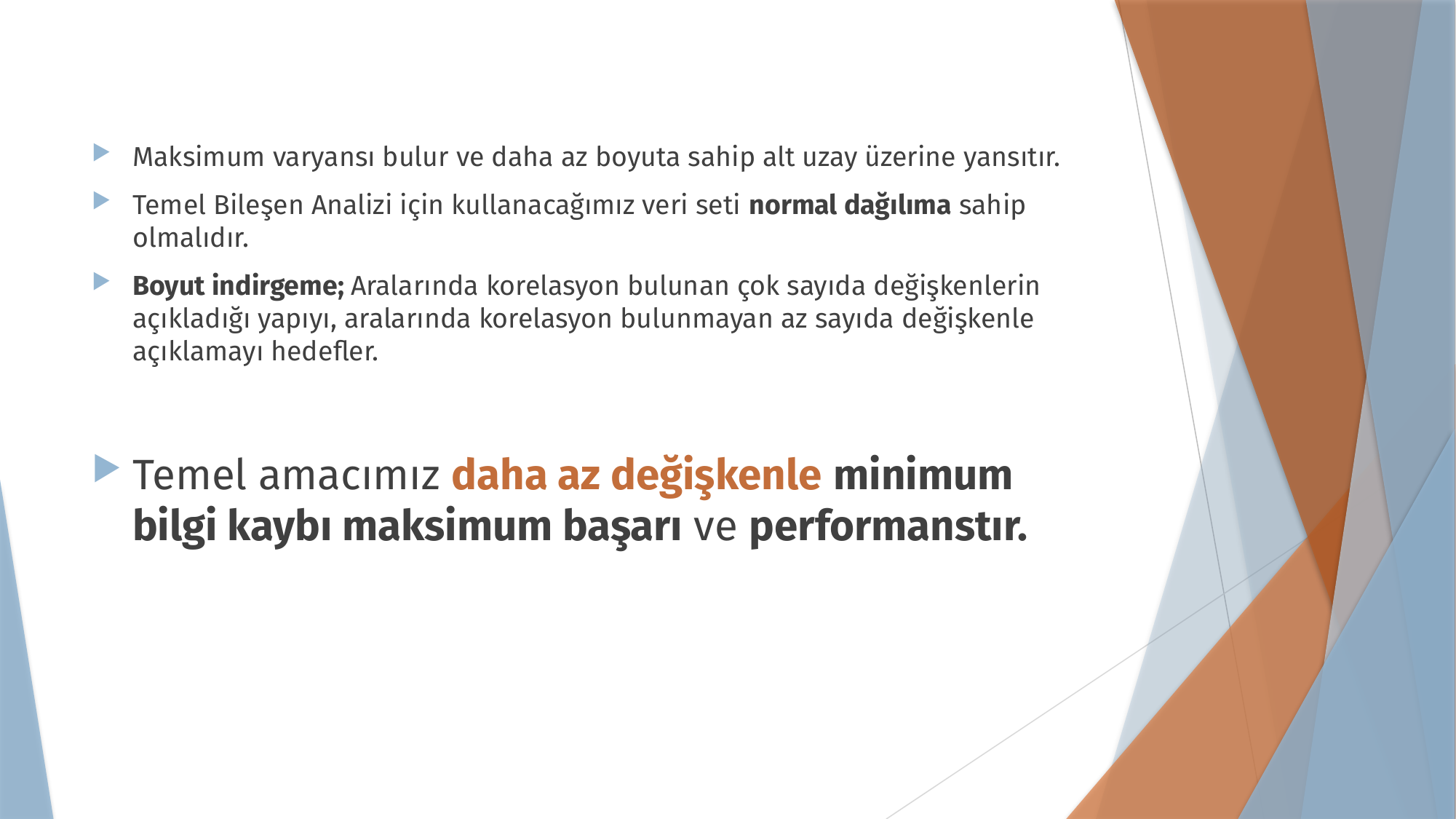

Maksimum varyansı bulur ve daha az boyuta sahip alt uzay üzerine yansıtır.
Temel Bileşen Analizi için kullanacağımız veri seti normal dağılıma sahip olmalıdır.
Boyut indirgeme; Aralarında korelasyon bulunan çok sayıda değişkenlerin açıkladığı yapıyı, aralarında korelasyon bulunmayan az sayıda değişkenle açıklamayı hedefler.

Temel amacımız daha az değişkenle minimum bilgi kaybı maksimum başarı ve performanstır.